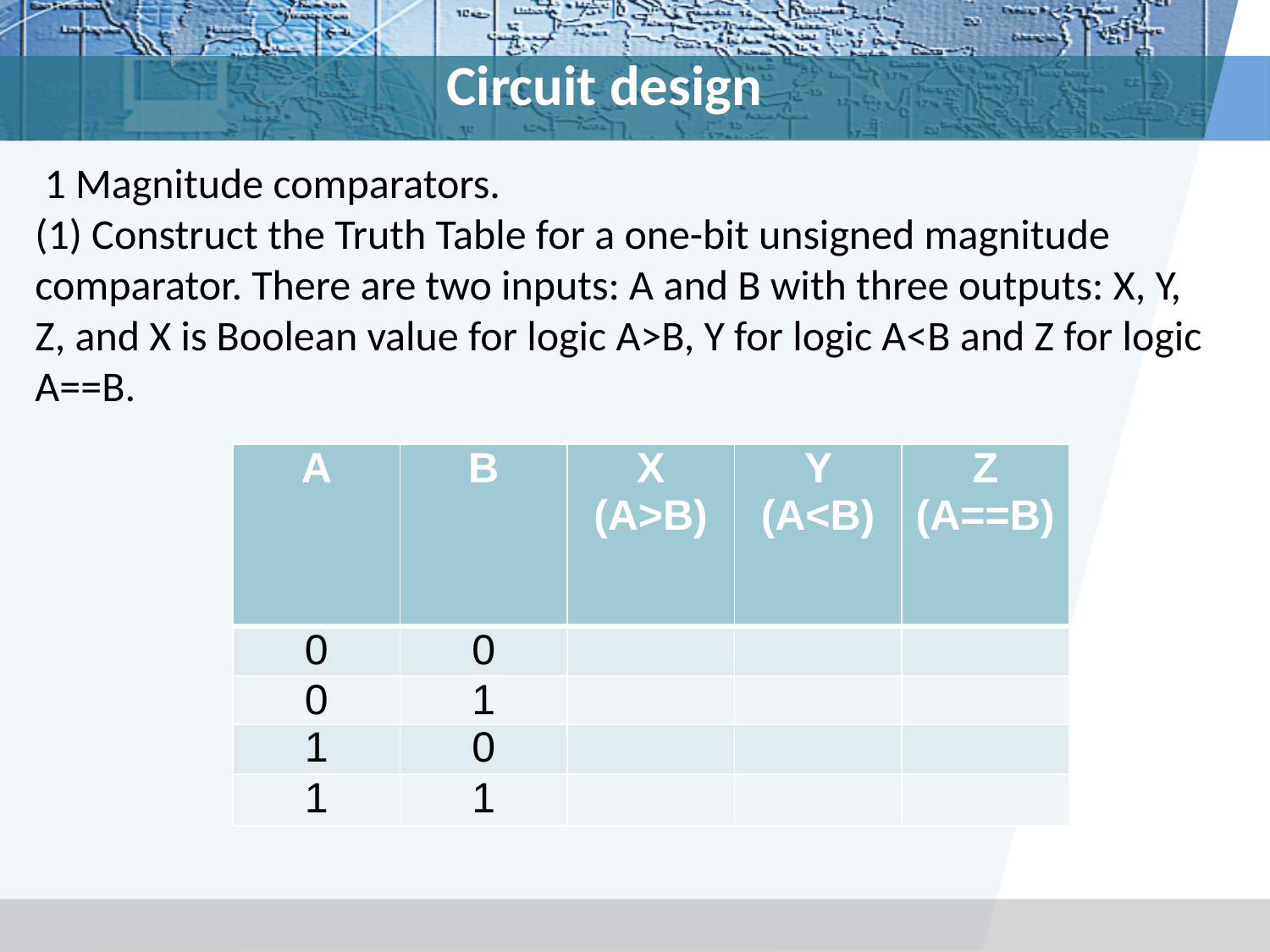

# Circuit design
 1 Magnitude comparators.
(1) Construct the Truth Table for a one-bit unsigned magnitude comparator. There are two inputs: A and B with three outputs: X, Y, Z, and X is Boolean value for logic A>B, Y for logic A<B and Z for logic A==B.

| A | B | X (A>B) | Y (A<B) | Z (A==B) |
| --- | --- | --- | --- | --- |
| 0 | 0 |  |  |  |
| 0 | 1 |  |  |  |
| 1 | 0 |  |  |  |
| 1 | 1 |  |  |  |

25